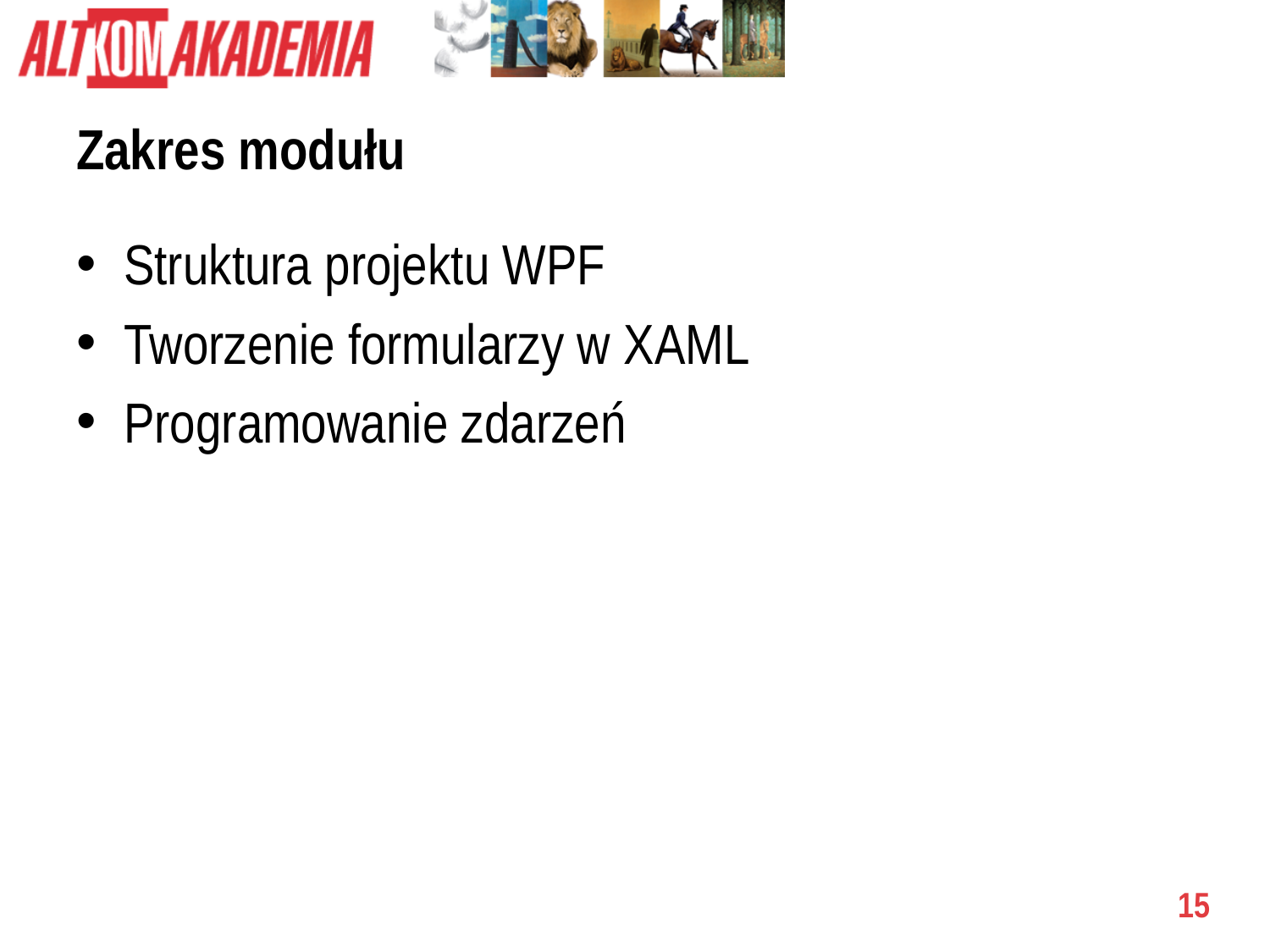

# Zakres modułu
Struktura projektu WPF
Tworzenie formularzy w XAML
Programowanie zdarzeń